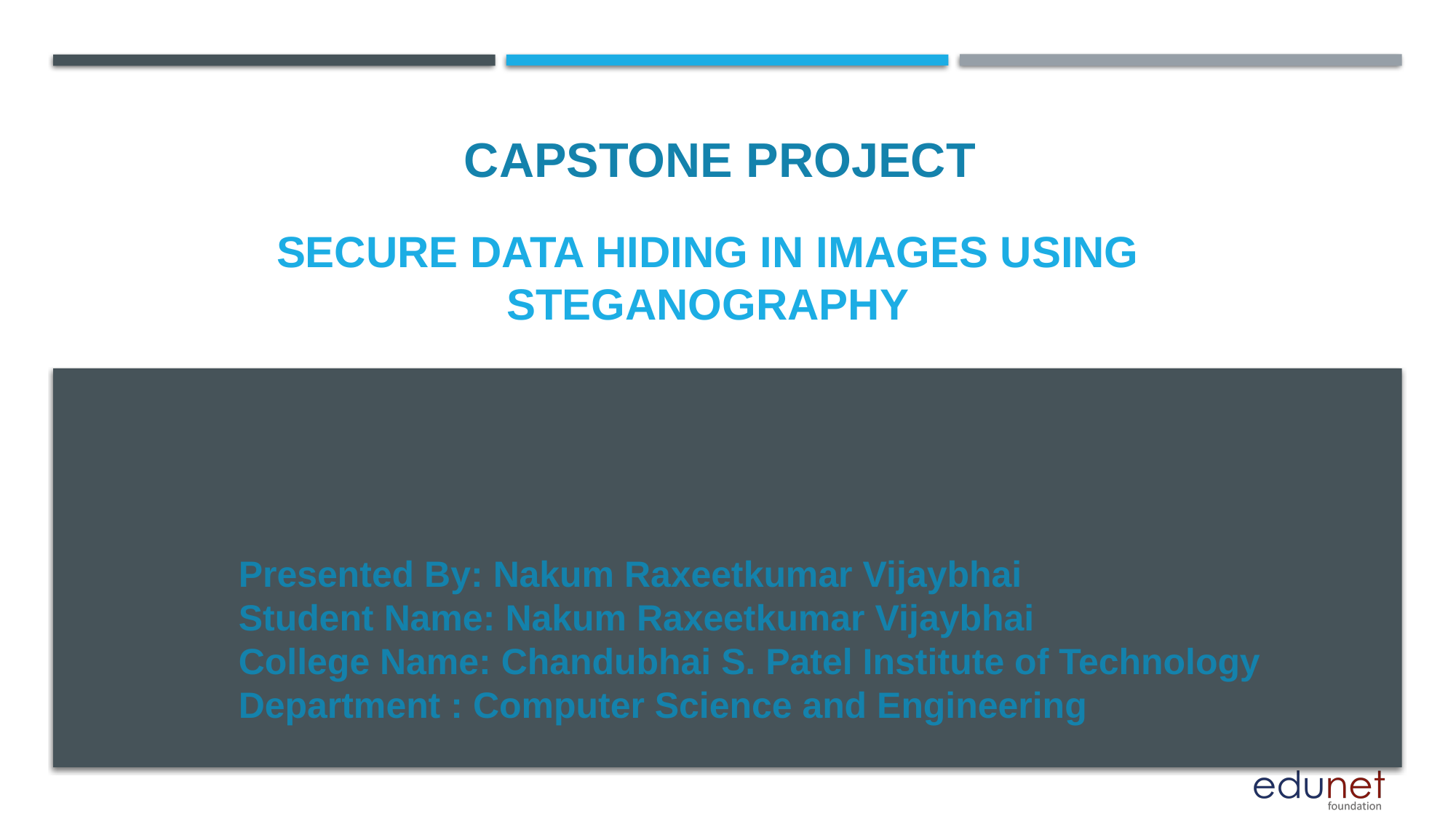

CAPSTONE PROJECT
# Secure Data Hiding In Images Using Steganography
Presented By: Nakum Raxeetkumar Vijaybhai
Student Name: Nakum Raxeetkumar Vijaybhai
College Name: Chandubhai S. Patel Institute of Technology
Department : Computer Science and Engineering